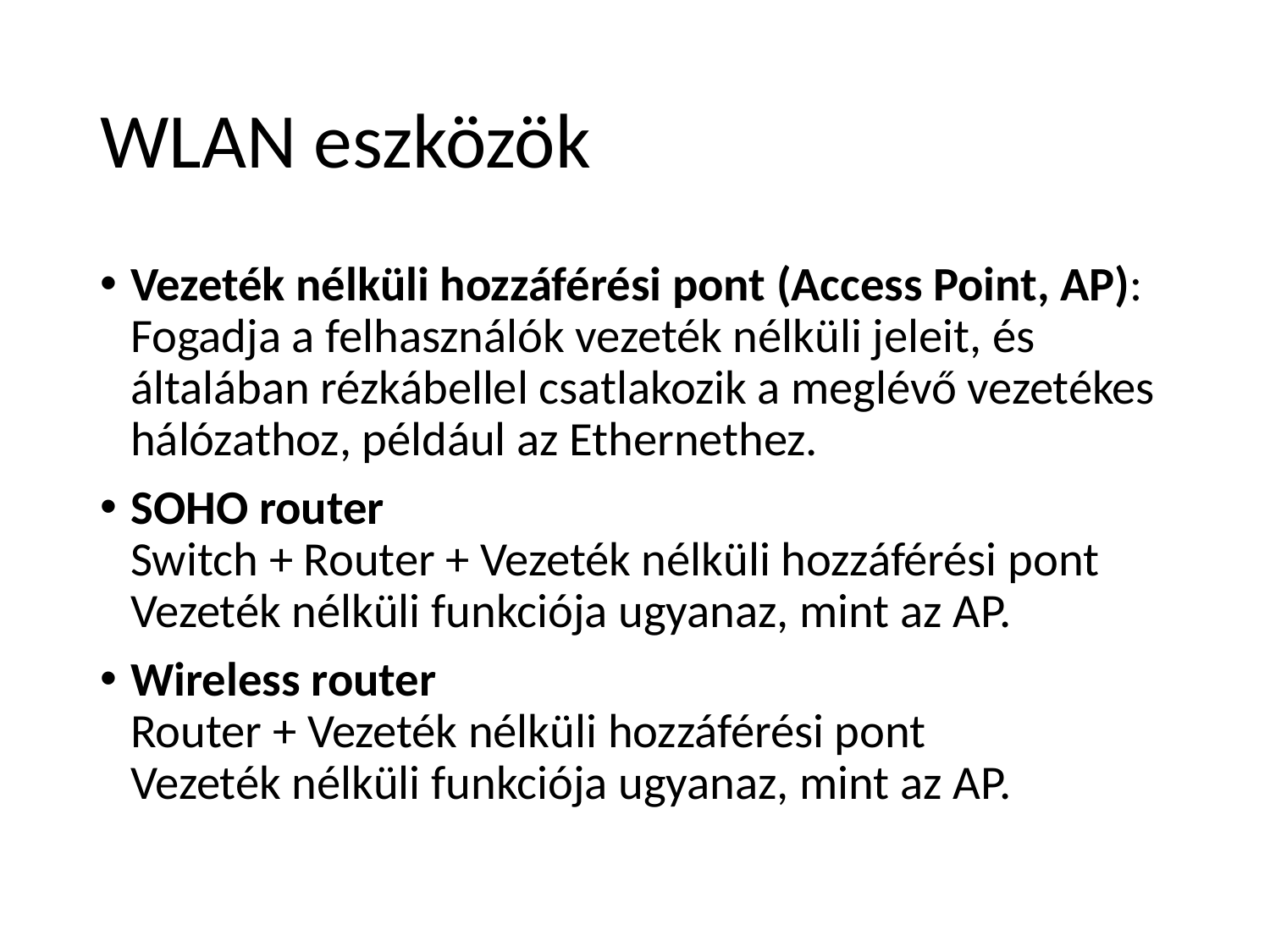

# WLAN eszközök
Vezeték nélküli hozzáférési pont (Access Point, AP):
Fogadja a felhasználók vezeték nélküli jeleit, és általában rézkábellel csatlakozik a meglévő vezetékes hálózathoz, például az Ethernethez.
SOHO router
Switch + Router + Vezeték nélküli hozzáférési pont
Vezeték nélküli funkciója ugyanaz, mint az AP.
Wireless router
Router + Vezeték nélküli hozzáférési pont
Vezeték nélküli funkciója ugyanaz, mint az AP.